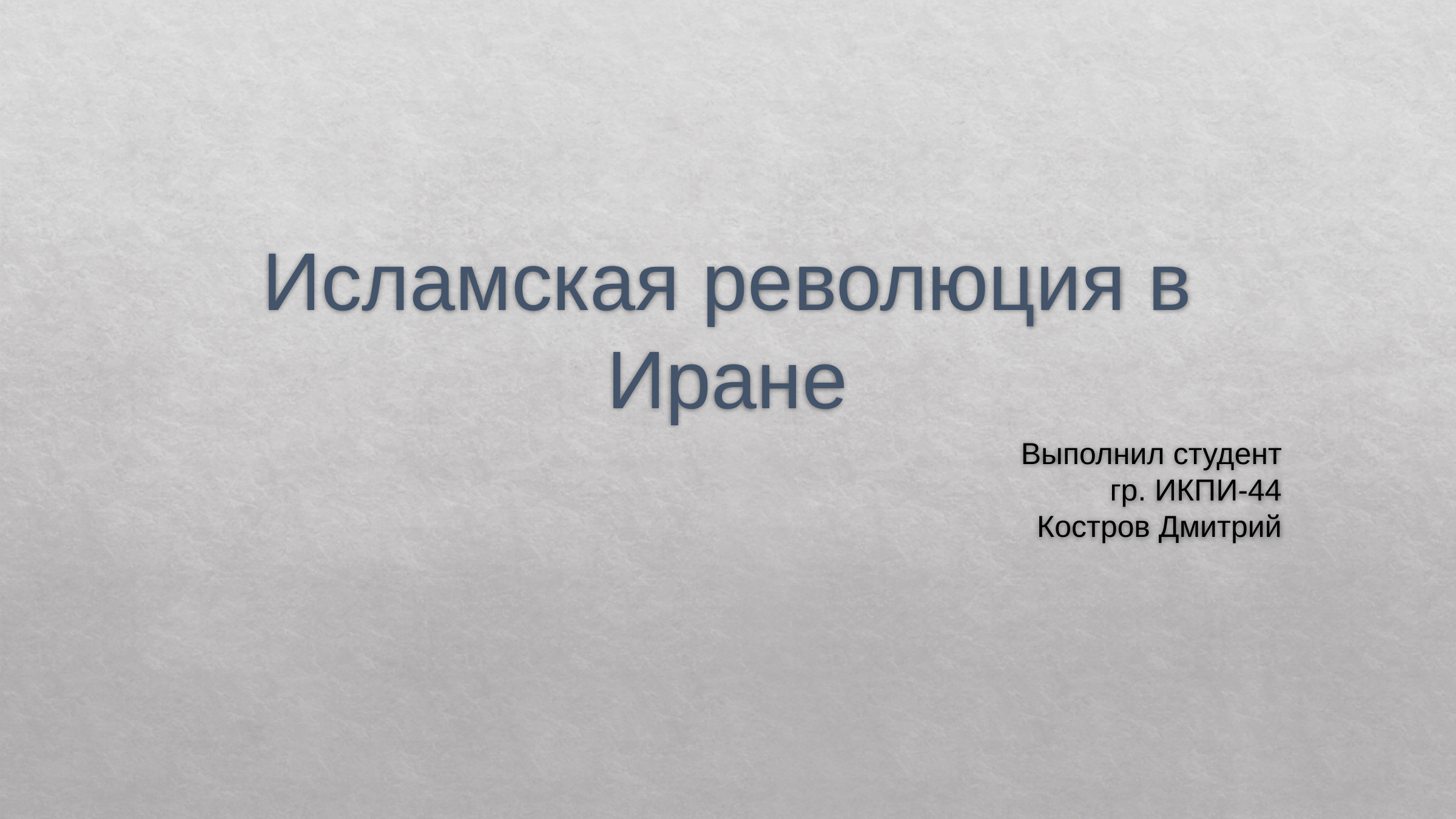

# Исламская революция в Иране
Выполнил студент
гр. ИКПИ-44
Костров Дмитрий